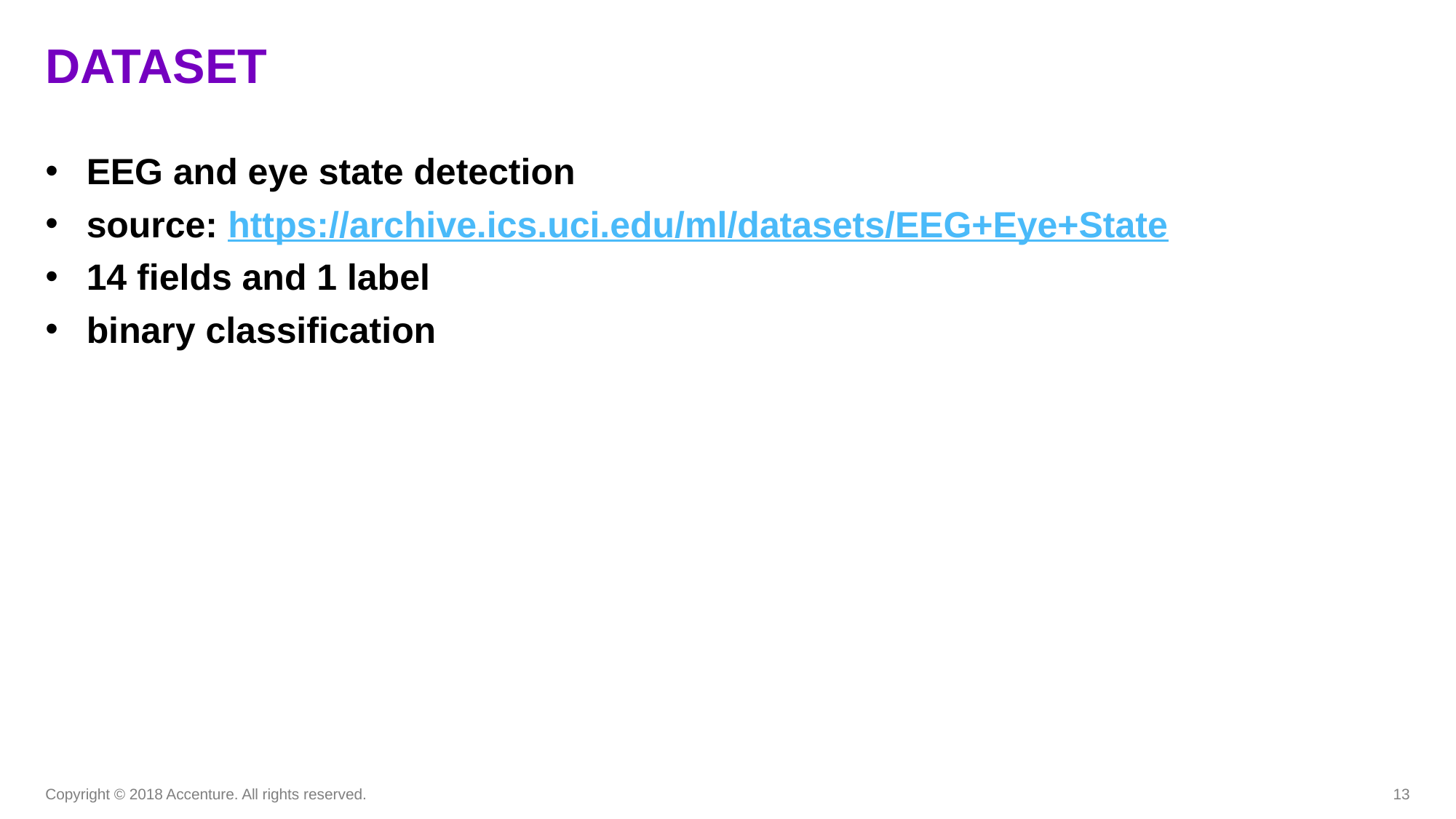

# dataset
EEG and eye state detection
source: https://archive.ics.uci.edu/ml/datasets/EEG+Eye+State
14 fields and 1 label
binary classification

Copyright © 2018 Accenture. All rights reserved.
13